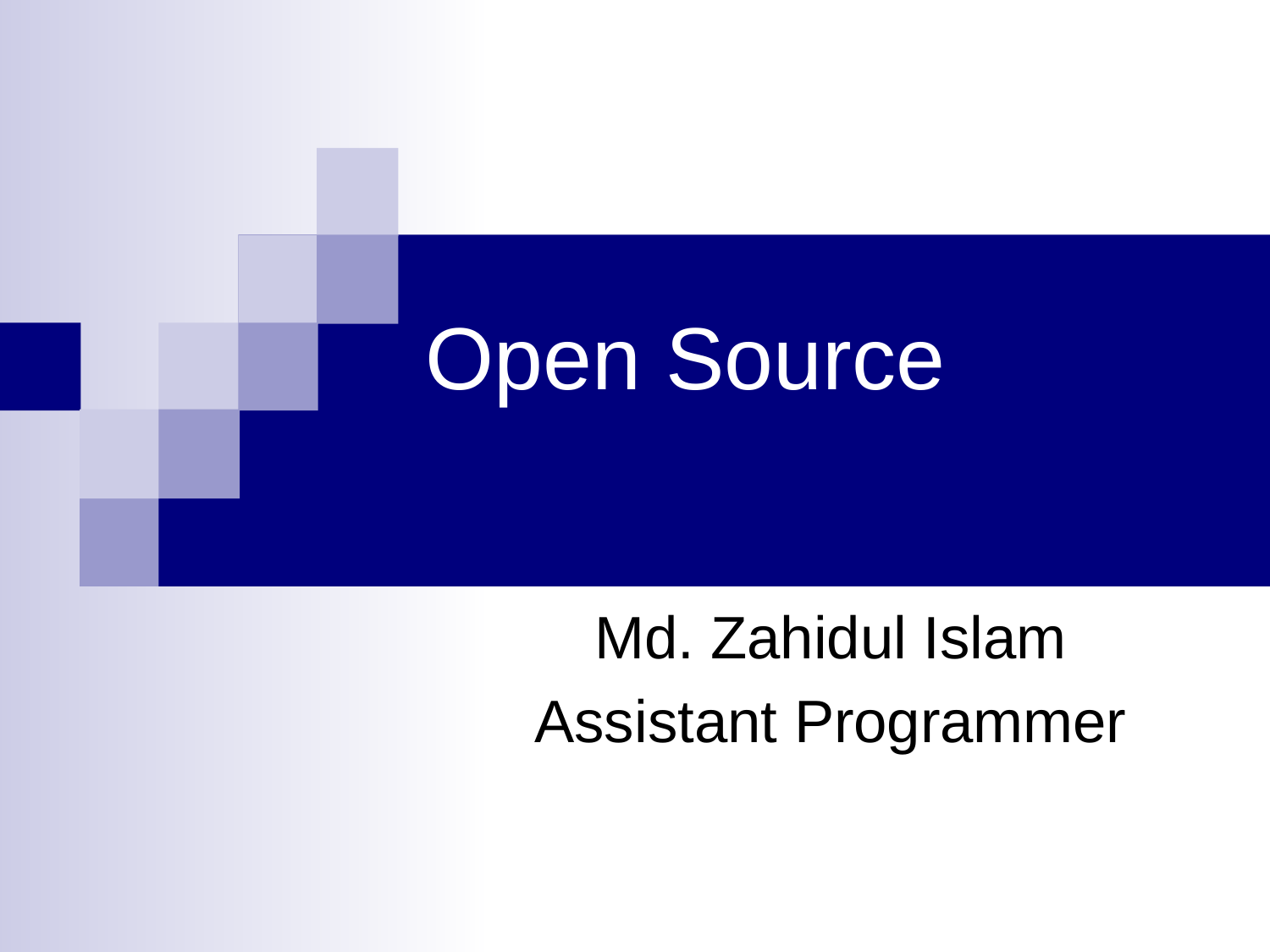

# Open Source
Md. Zahidul Islam
Assistant Programmer